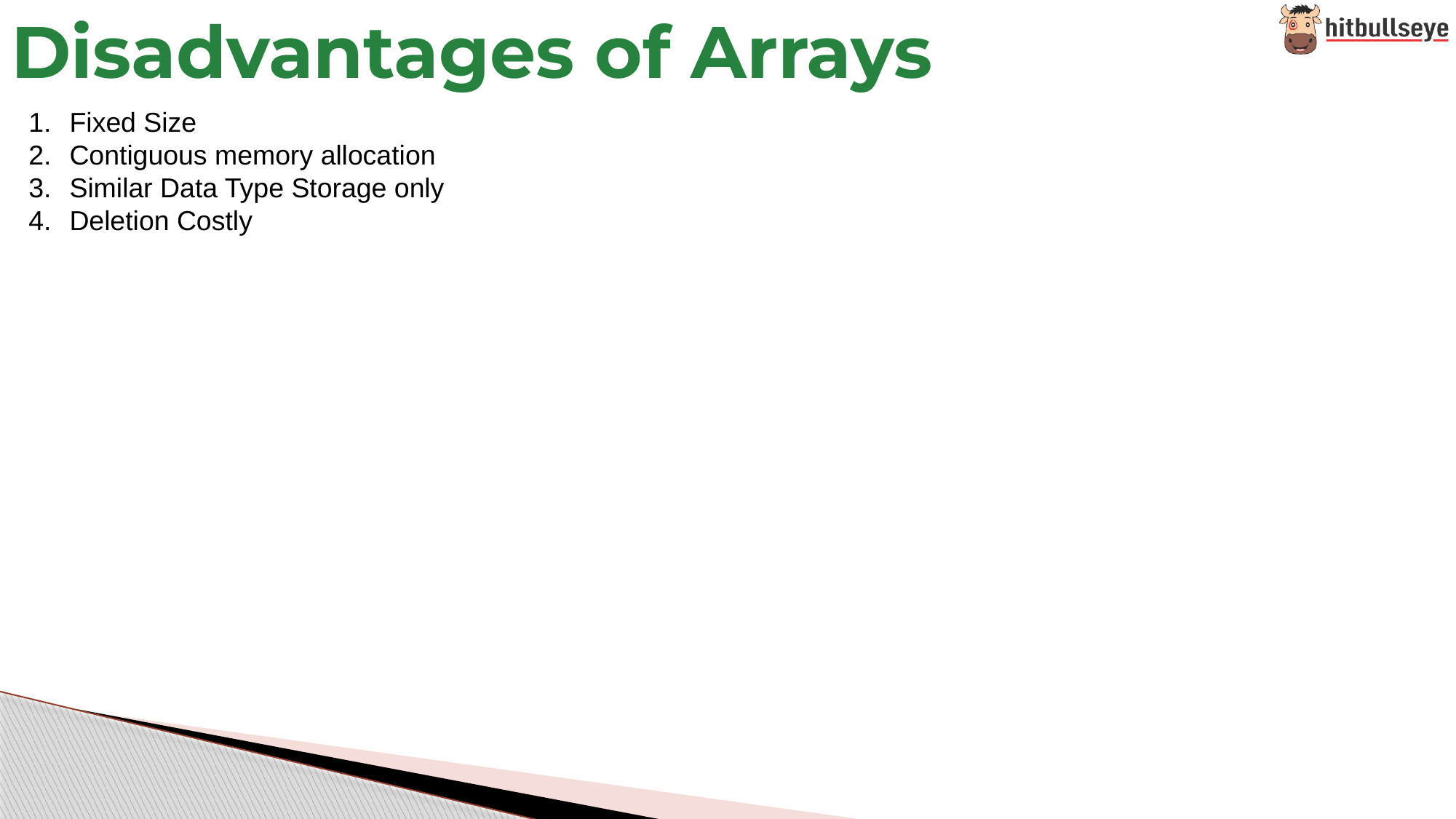

# Disadvantages of Arrays
Fixed Size
Contiguous memory allocation
Similar Data Type Storage only
Deletion Costly